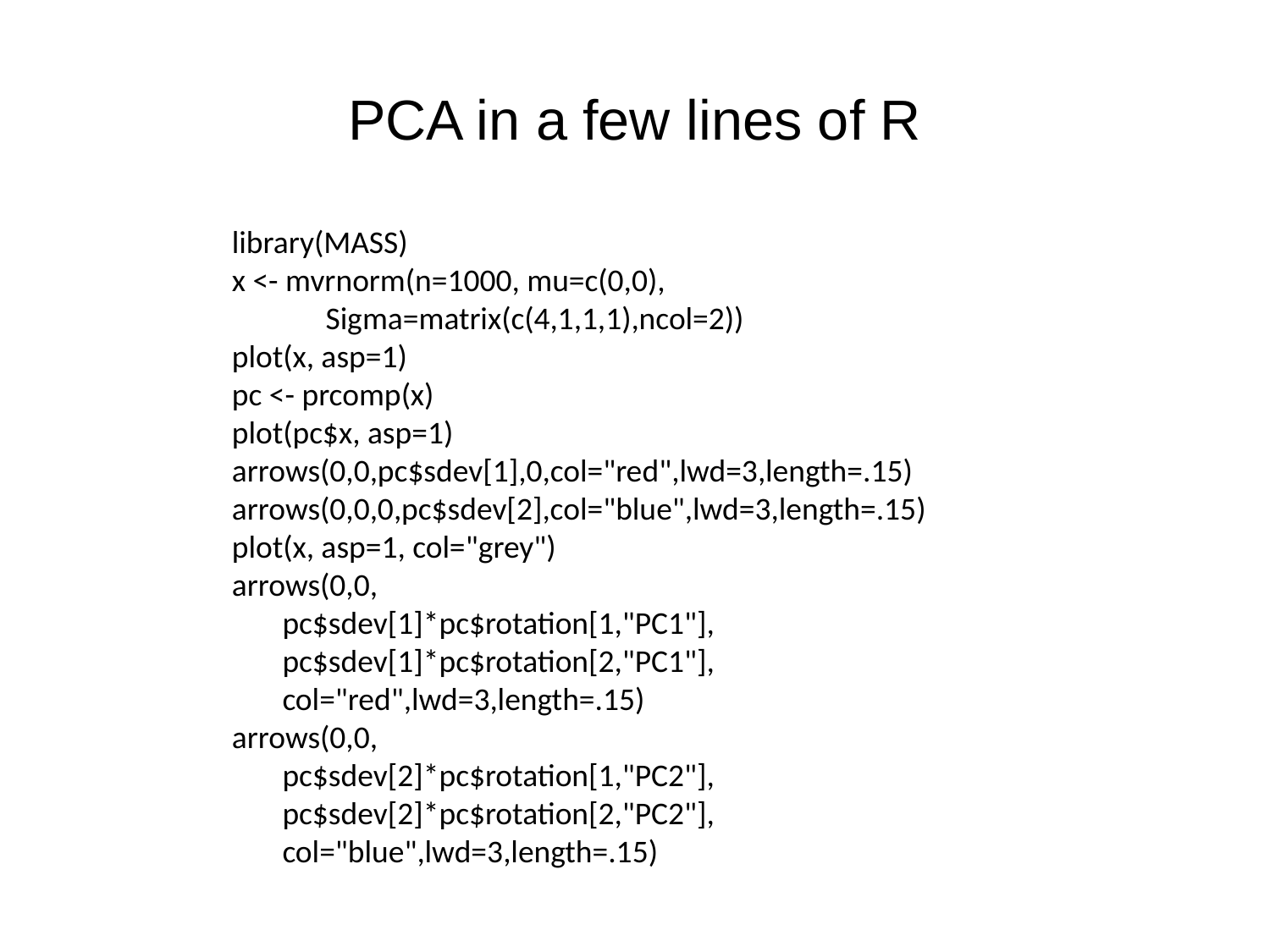

# PCA in a few lines of R
library(MASS)
x <- mvrnorm(n=1000, mu=c(0,0),
             Sigma=matrix(c(4,1,1,1),ncol=2))
plot(x, asp=1)
pc <- prcomp(x)
plot(pc$x, asp=1)
arrows(0,0,pc$sdev[1],0,col="red",lwd=3,length=.15)
arrows(0,0,0,pc$sdev[2],col="blue",lwd=3,length=.15)
plot(x, asp=1, col="grey")
arrows(0,0,
       pc$sdev[1]*pc$rotation[1,"PC1"],
       pc$sdev[1]*pc$rotation[2,"PC1"],
       col="red",lwd=3,length=.15)
arrows(0,0,
       pc$sdev[2]*pc$rotation[1,"PC2"],
       pc$sdev[2]*pc$rotation[2,"PC2"],
       col="blue",lwd=3,length=.15)